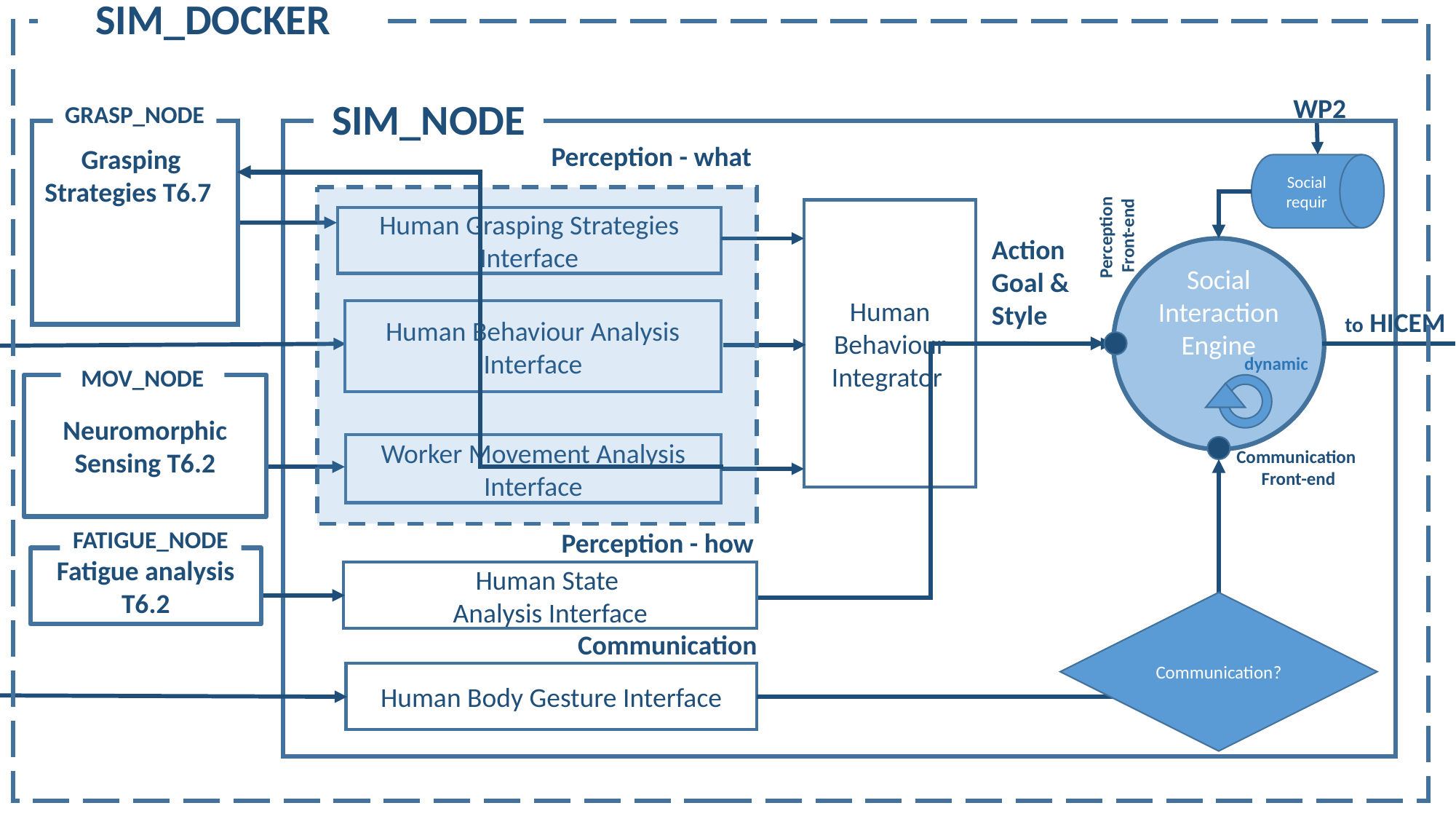

SIM_DOCKER

 WP2
SIM_NODE
GRASP_NODE

Perception - what
Grasping Strategies T6.7
Social requir

Human Behaviour
Integrator
Human Grasping Strategies Interface
Perception
 Front-end
Action Goal & Style
Social Interaction Engine

from Human Behaviour analysis T5.3
 to HICEM
Human Behaviour Analysis
Interface

dynamic
MOV_NODE

Neuromorphic Sensing T6.2

Worker Movement Analysis Interface

Communication
 Front-end
FATIGUE_NODE
Perception - how
Fatigue analysis T6.2
Human State
Analysis Interface
Communication?
Communication
from non-verbal communication T4.7
Human Body Gesture Interface